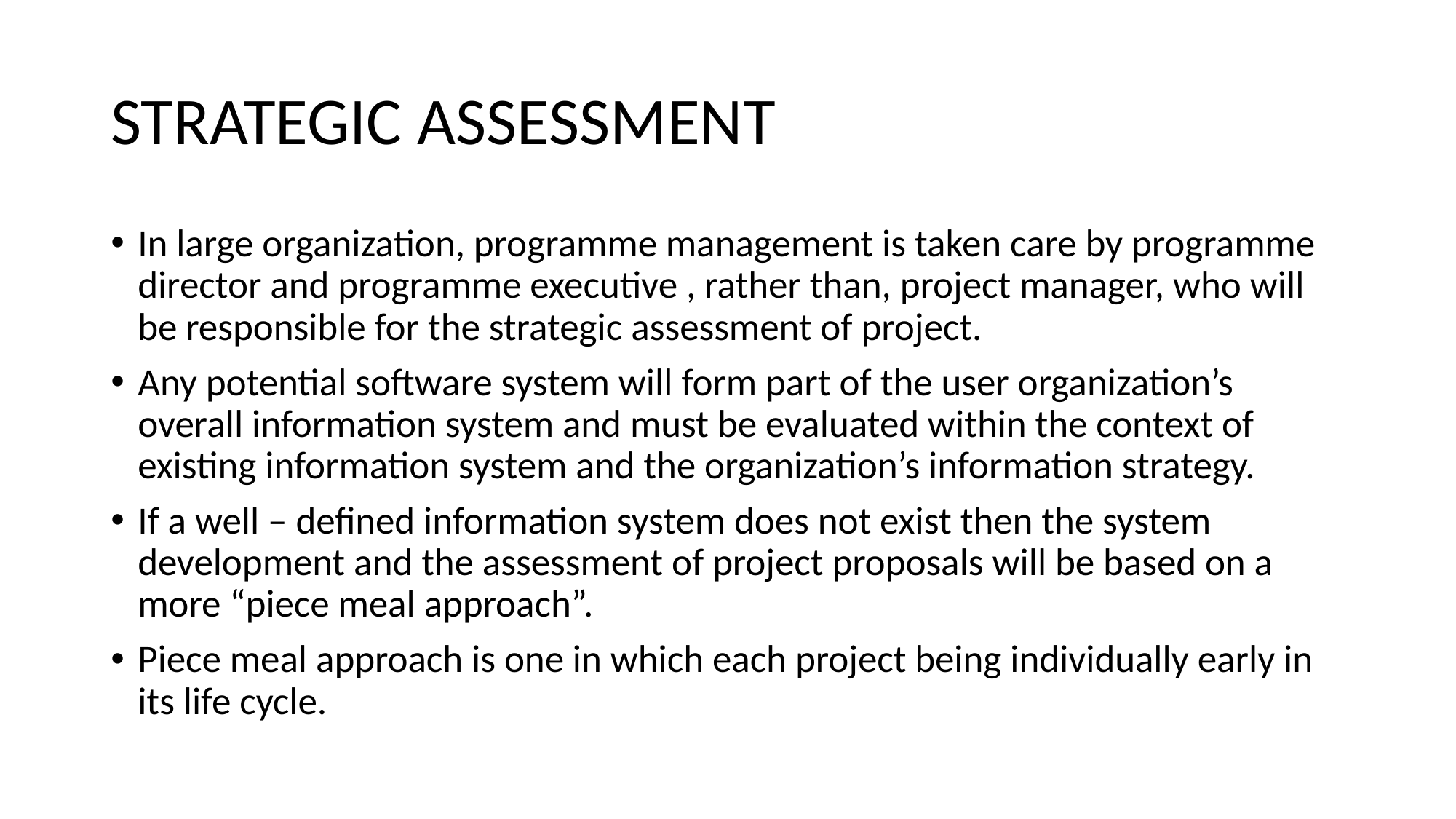

# STRATEGIC ASSESSMENT
In large organization, programme management is taken care by programme director and programme executive , rather than, project manager, who will be responsible for the strategic assessment of project.
Any potential software system will form part of the user organization’s overall information system and must be evaluated within the context of existing information system and the organization’s information strategy.
If a well – defined information system does not exist then the system development and the assessment of project proposals will be based on a more “piece meal approach”.
Piece meal approach is one in which each project being individually early in its life cycle.